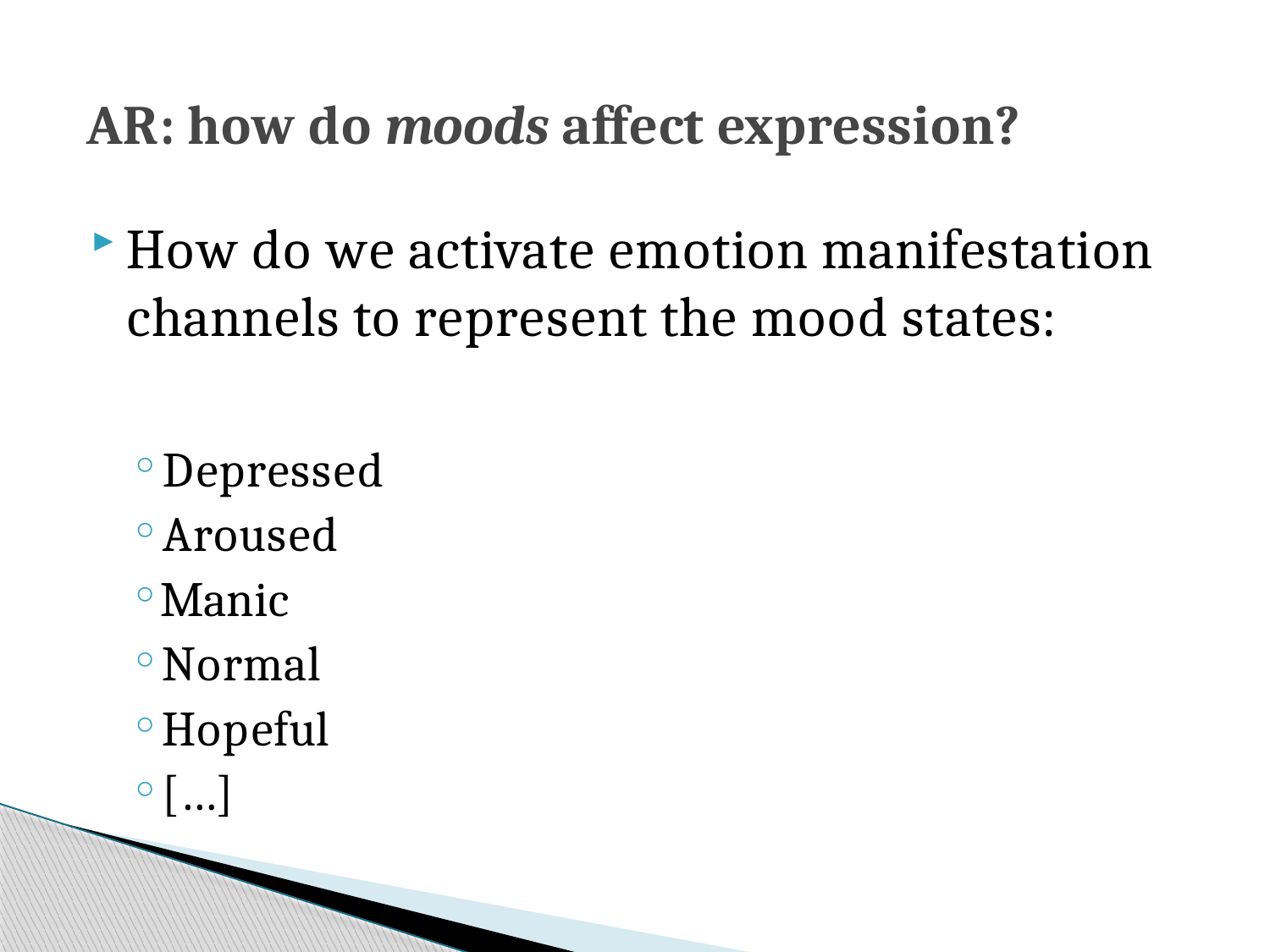

# AR: how do moods affect expression?
How do we activate emotion manifestation channels to represent the mood states:

Depressed
Aroused
Manic
Normal
Hopeful
[…]